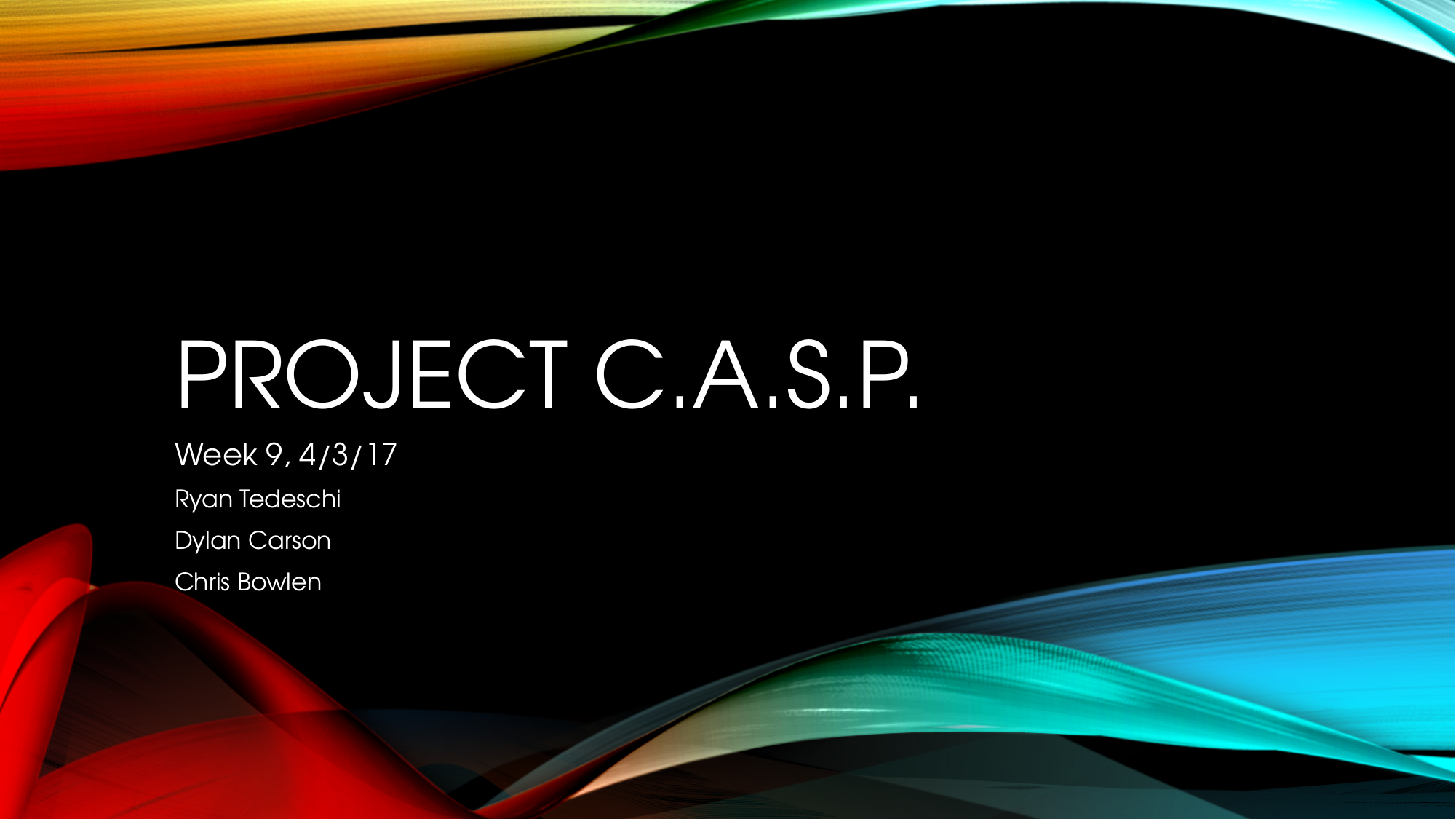

# Project C.A.S.P.
Week 9, 4/3/17
Ryan Tedeschi
Dylan Carson
Chris Bowlen